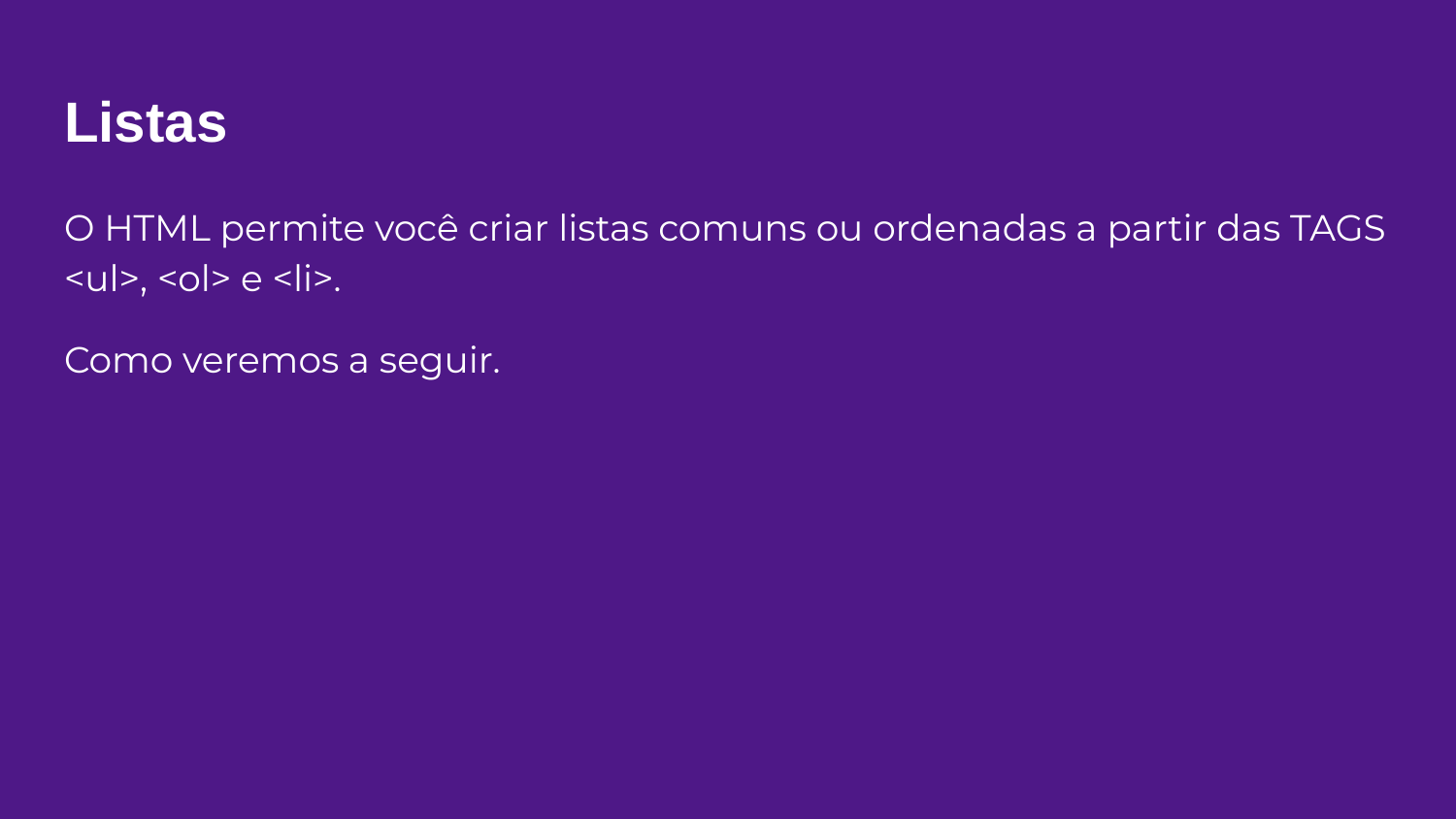

# Listas
O HTML permite você criar listas comuns ou ordenadas a partir das TAGS <ul>, <ol> e <li>.
Como veremos a seguir.